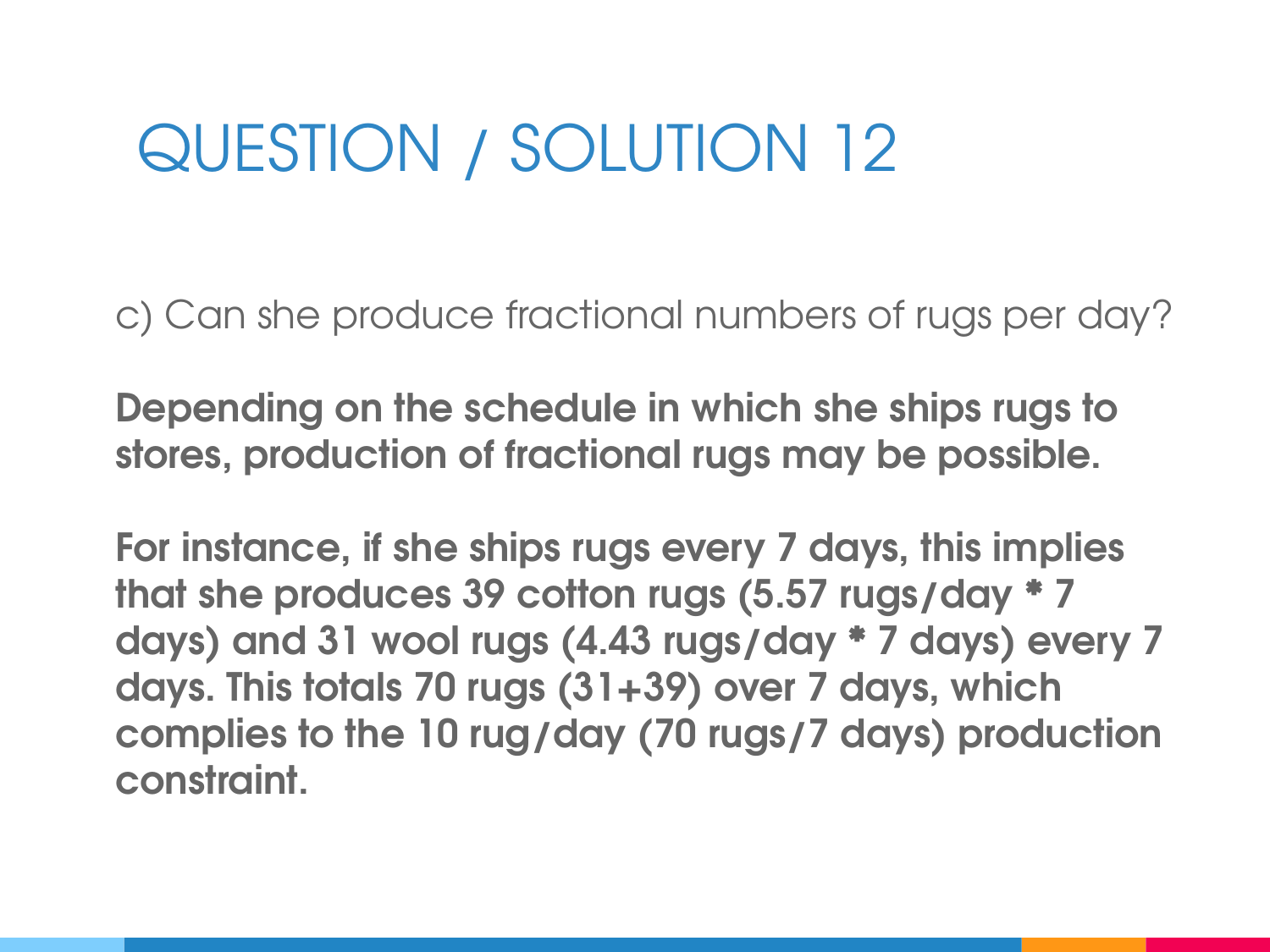

# QUESTION / SOLUTION 12

c) Can she produce fractional numbers of rugs per day?

Depending on the schedule in which she ships rugs to stores, production of fractional rugs may be possible.

For instance, if she ships rugs every 7 days, this implies that she produces 39 cotton rugs (5.57 rugs/day * 7 days) and 31 wool rugs (4.43 rugs/day * 7 days) every 7 days. This totals 70 rugs (31+39) over 7 days, which complies to the 10 rug/day (70 rugs/7 days) production constraint.